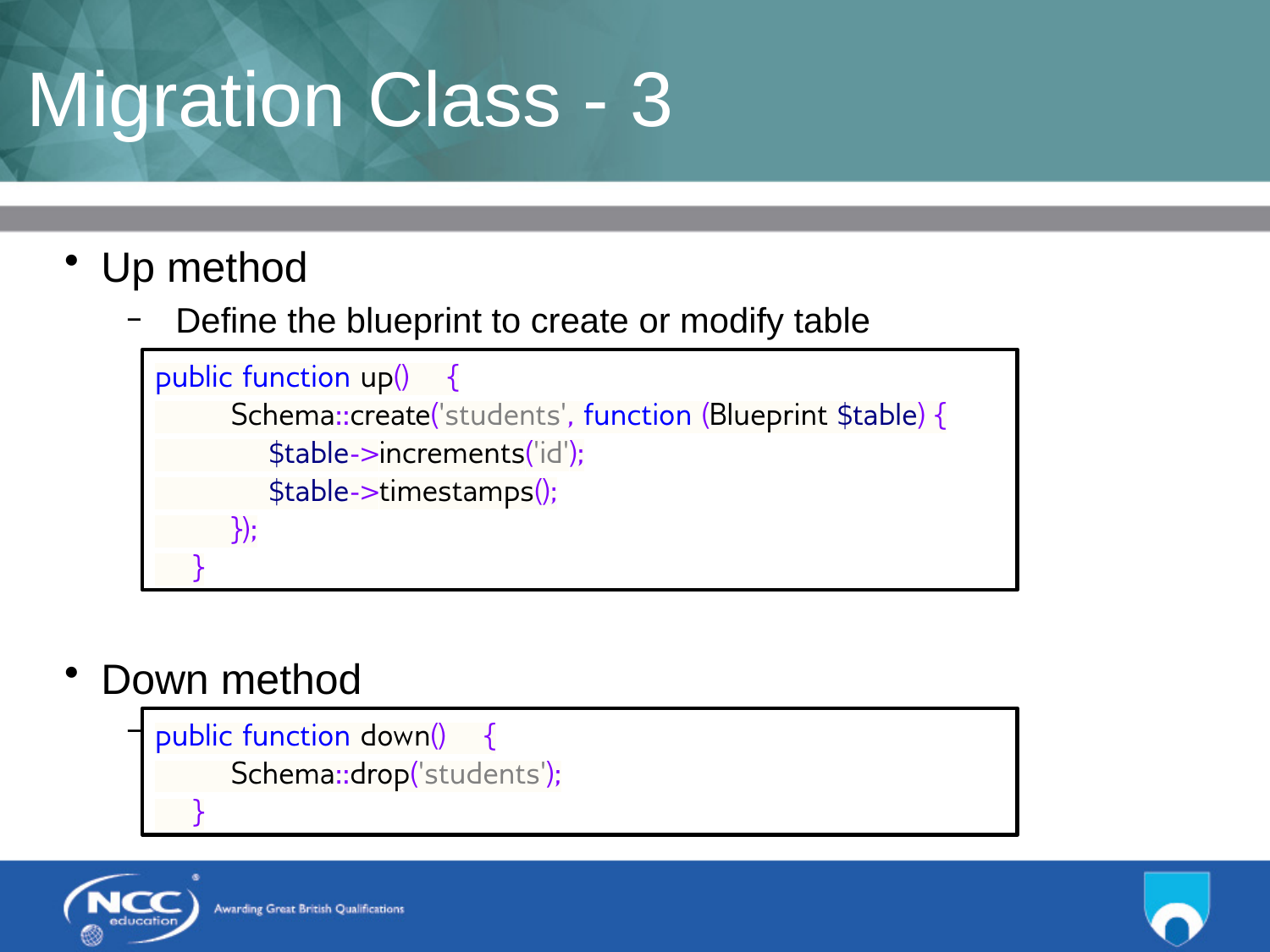

# Migration Class - 3
Up method
Define the blueprint to create or modify table

Down method
Define the schema to drop or modify table
public function up()    {
        Schema::create('students', function (Blueprint $table) {
            $table->increments('id');
            $table->timestamps();
        });
    }
public function down()    {
        Schema::drop('students');
    }